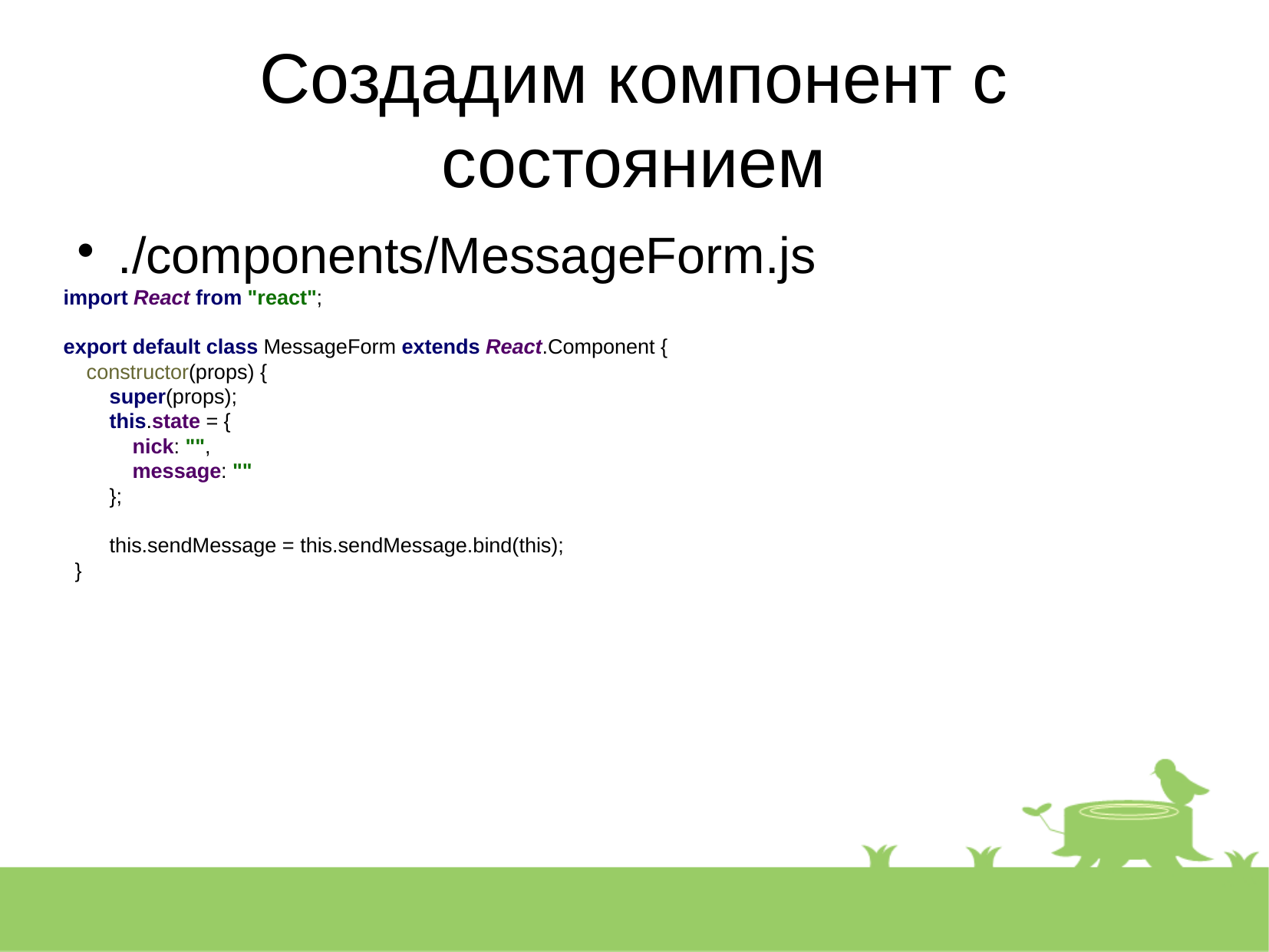

Создадим компонент c состоянием
./components/MessageForm.js
import React from "react";

export default class MessageForm extends React.Component {
    constructor(props) {
        super(props);
        this.state = {
            nick: "",
            message: ""
        };

        this.sendMessage = this.sendMessage.bind(this);
  }